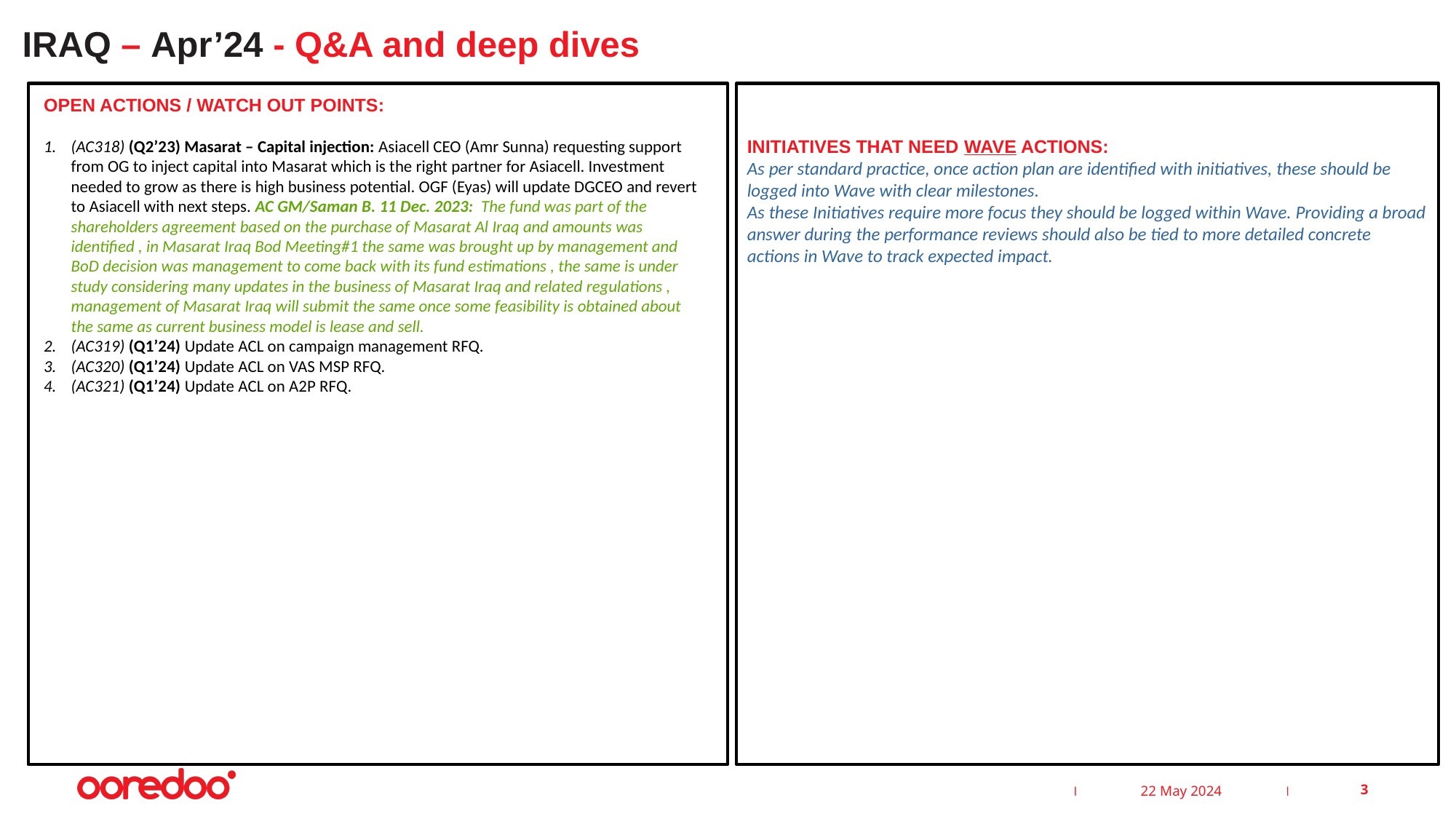

IRAQ – Apr’24 - Q&A and deep dives

INITIATIVES THAT NEED WAVE ACTIONS:
As per standard practice, once action plan are identified with initiatives, these should be logged into Wave with clear milestones.
As these Initiatives require more focus they should be logged within Wave. Providing a broad answer during the performance reviews should also be tied to more detailed concrete actions in Wave to track expected impact.

OPEN ACTIONS / WATCH OUT POINTS:

(AC318) (Q2’23) Masarat – Capital injection: Asiacell CEO (Amr Sunna) requesting support from OG to inject capital into Masarat which is the right partner for Asiacell. Investment needed to grow as there is high business potential. OGF (Eyas) will update DGCEO and revert to Asiacell with next steps. AC GM/Saman B. 11 Dec. 2023:  The fund was part of the shareholders agreement based on the purchase of Masarat Al Iraq and amounts was identified , in Masarat Iraq Bod Meeting#1 the same was brought up by management and BoD decision was management to come back with its fund estimations , the same is under study considering many updates in the business of Masarat Iraq and related regulations , management of Masarat Iraq will submit the same once some feasibility is obtained about the same as current business model is lease and sell.
(AC319) (Q1’24) Update ACL on campaign management RFQ.
(AC320) (Q1’24) Update ACL on VAS MSP RFQ.
(AC321) (Q1’24) Update ACL on A2P RFQ.

22 May 2024
3